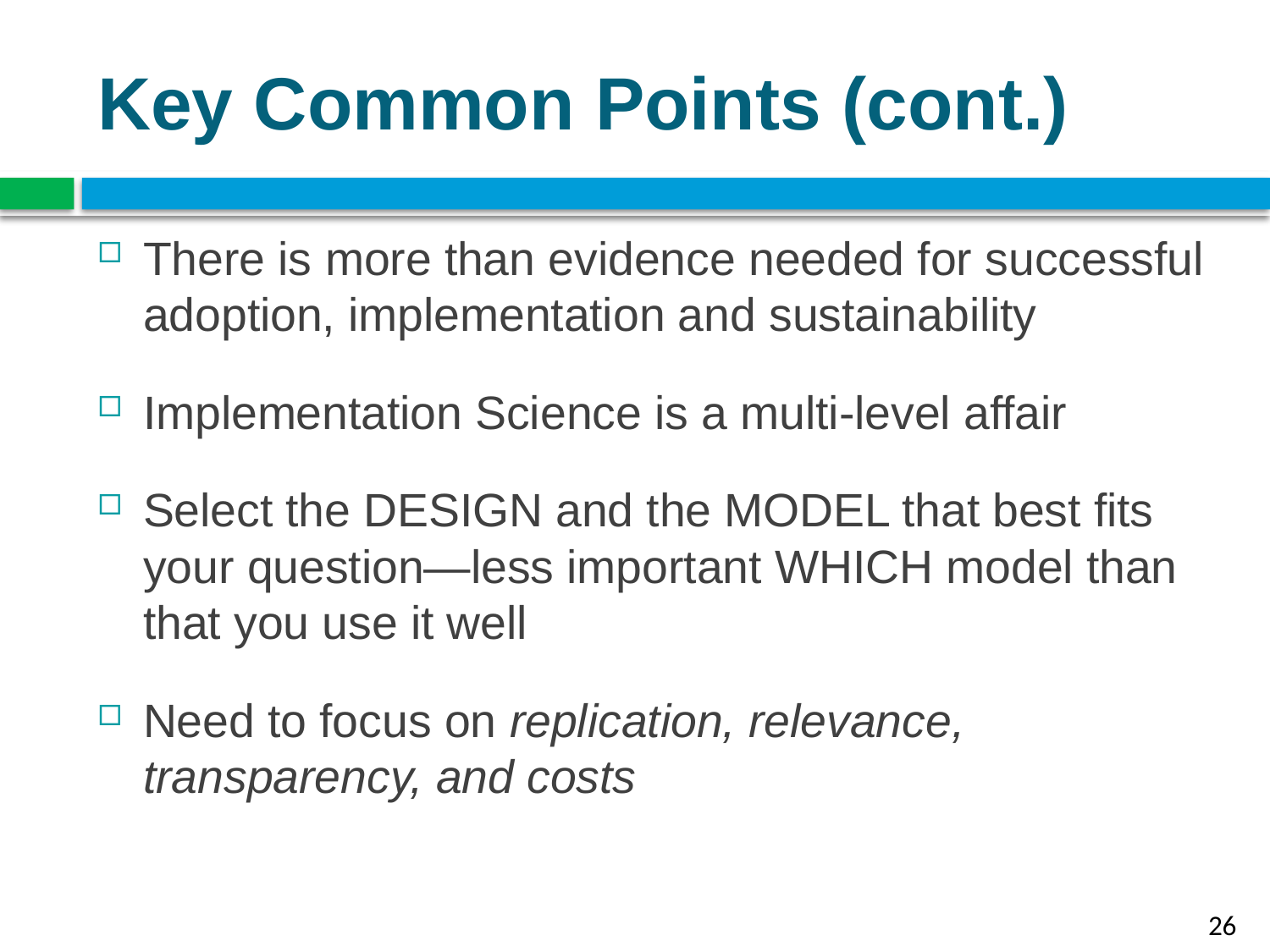

# Key Common Points (cont.)
There is more than evidence needed for successful adoption, implementation and sustainability
Implementation Science is a multi-level affair
Select the DESIGN and the MODEL that best fits your question—less important WHICH model than that you use it well
Need to focus on replication, relevance, transparency, and costs
26